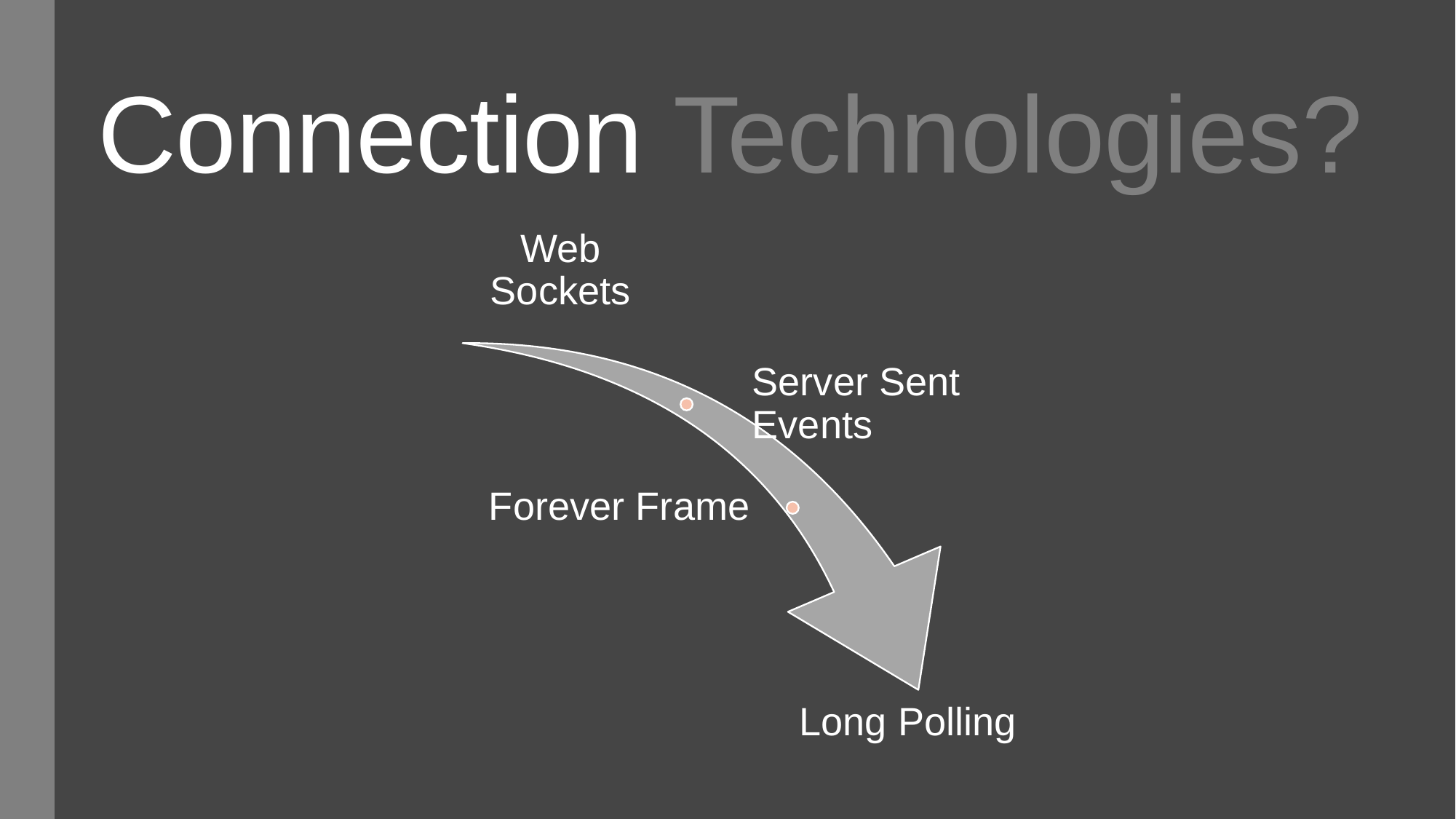

# Connection Technologies?
Web Sockets
Server Sent Events
Forever Frame
Long Polling